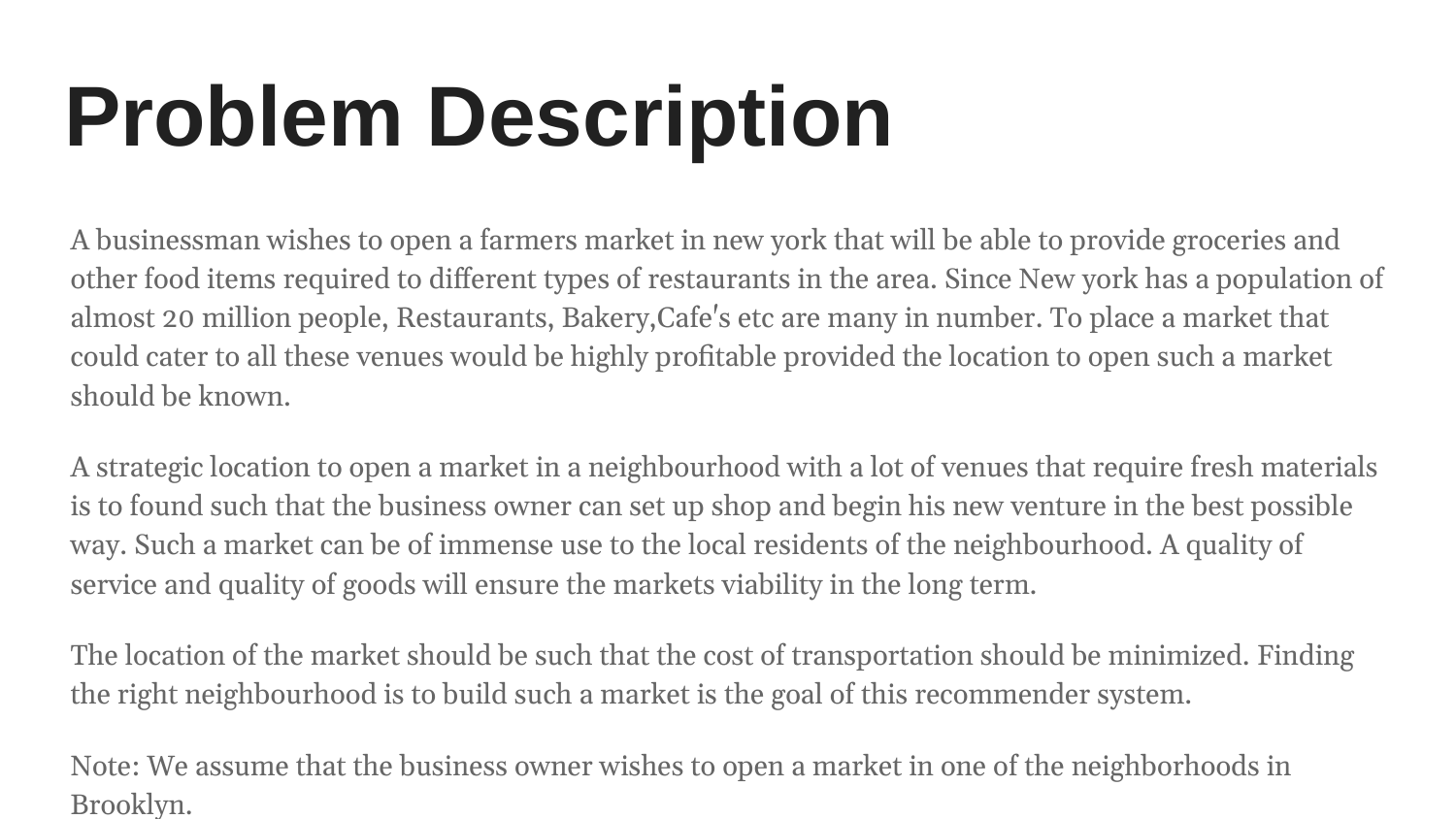

# Problem Description
A businessman wishes to open a farmers market in new york that will be able to provide groceries and other food items required to different types of restaurants in the area. Since New york has a population of almost 20 million people, Restaurants, Bakery,Cafe's etc are many in number. To place a market that could cater to all these venues would be highly profitable provided the location to open such a market should be known.
A strategic location to open a market in a neighbourhood with a lot of venues that require fresh materials is to found such that the business owner can set up shop and begin his new venture in the best possible way. Such a market can be of immense use to the local residents of the neighbourhood. A quality of service and quality of goods will ensure the markets viability in the long term.
The location of the market should be such that the cost of transportation should be minimized. Finding the right neighbourhood is to build such a market is the goal of this recommender system.
Note: We assume that the business owner wishes to open a market in one of the neighborhoods in Brooklyn.